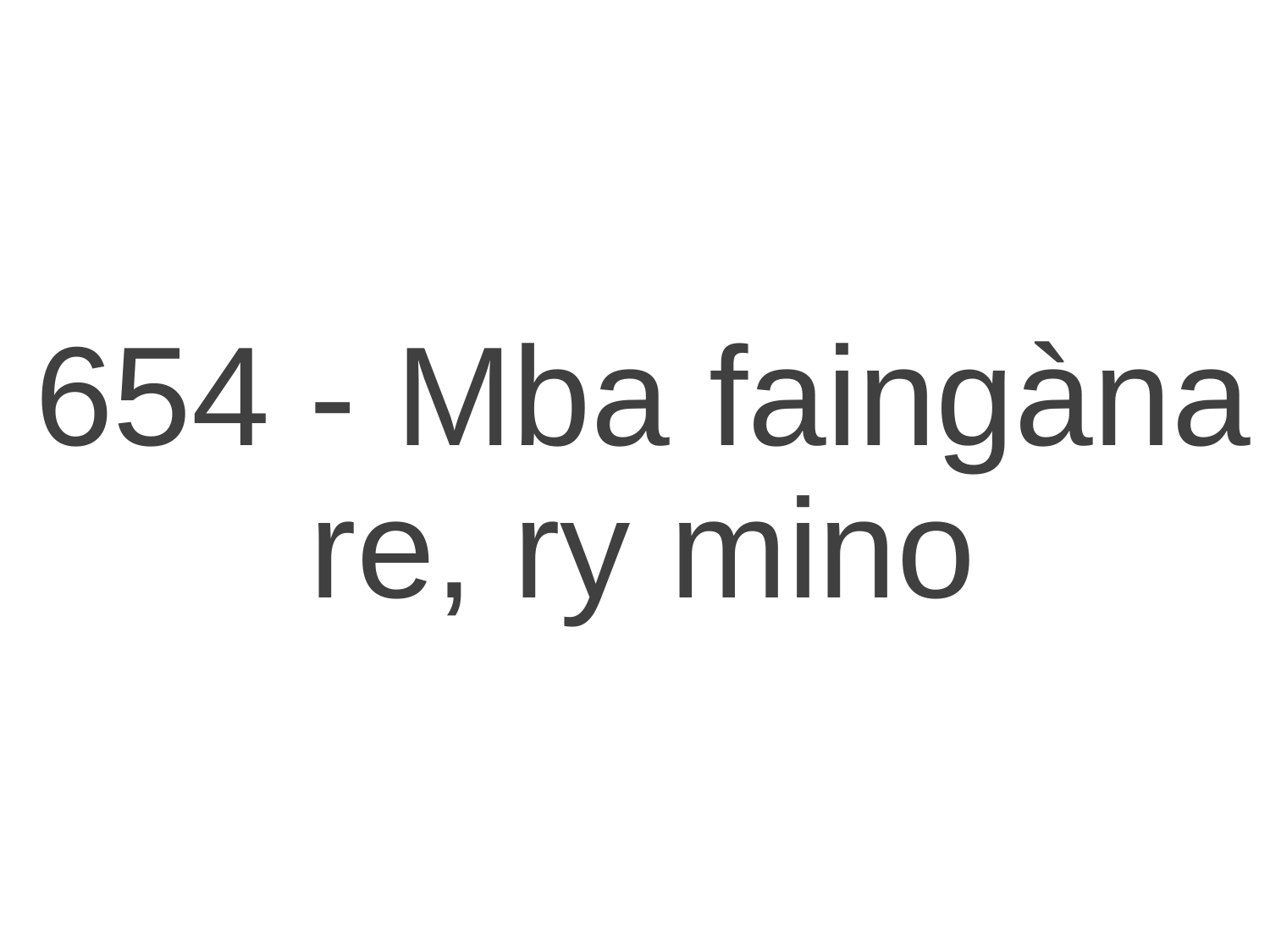

654 - Mba faingàna re, ry mino